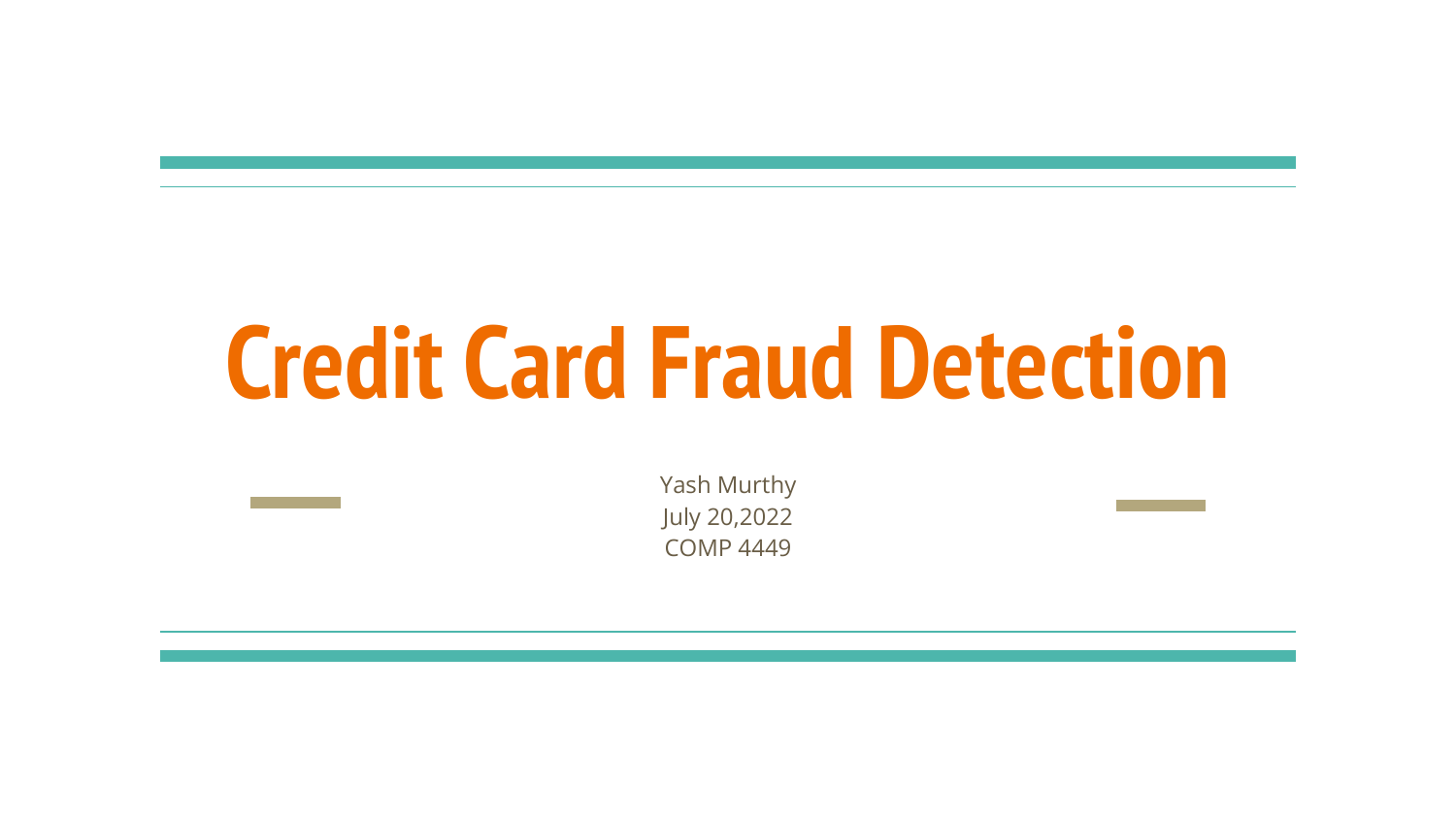

# Credit Card Fraud Detection
Yash Murthy
July 20,2022
COMP 4449